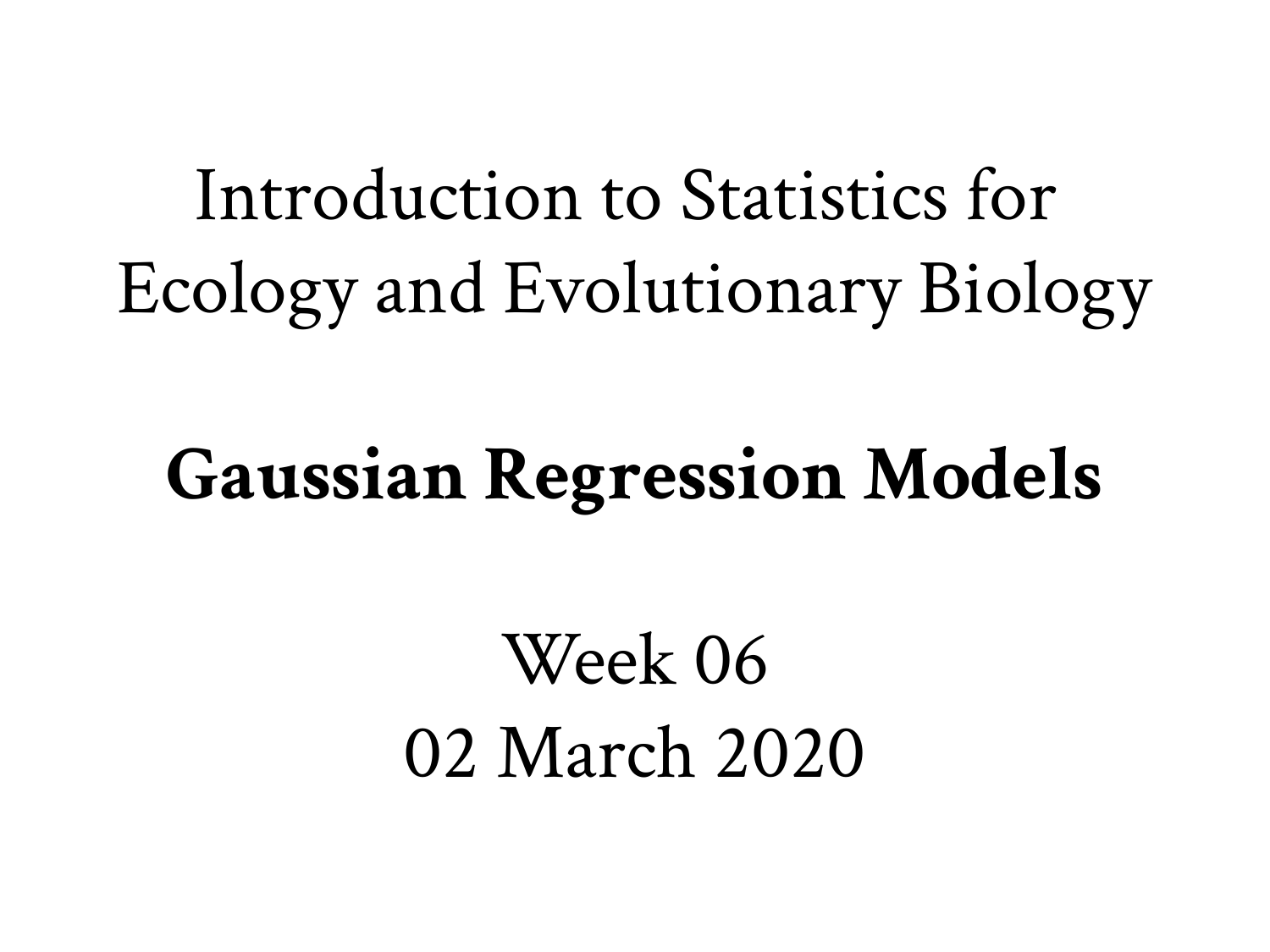

# Introduction to Statistics for Ecology and Evolutionary Biology Gaussian Regression Models Week 06 02 March 2020